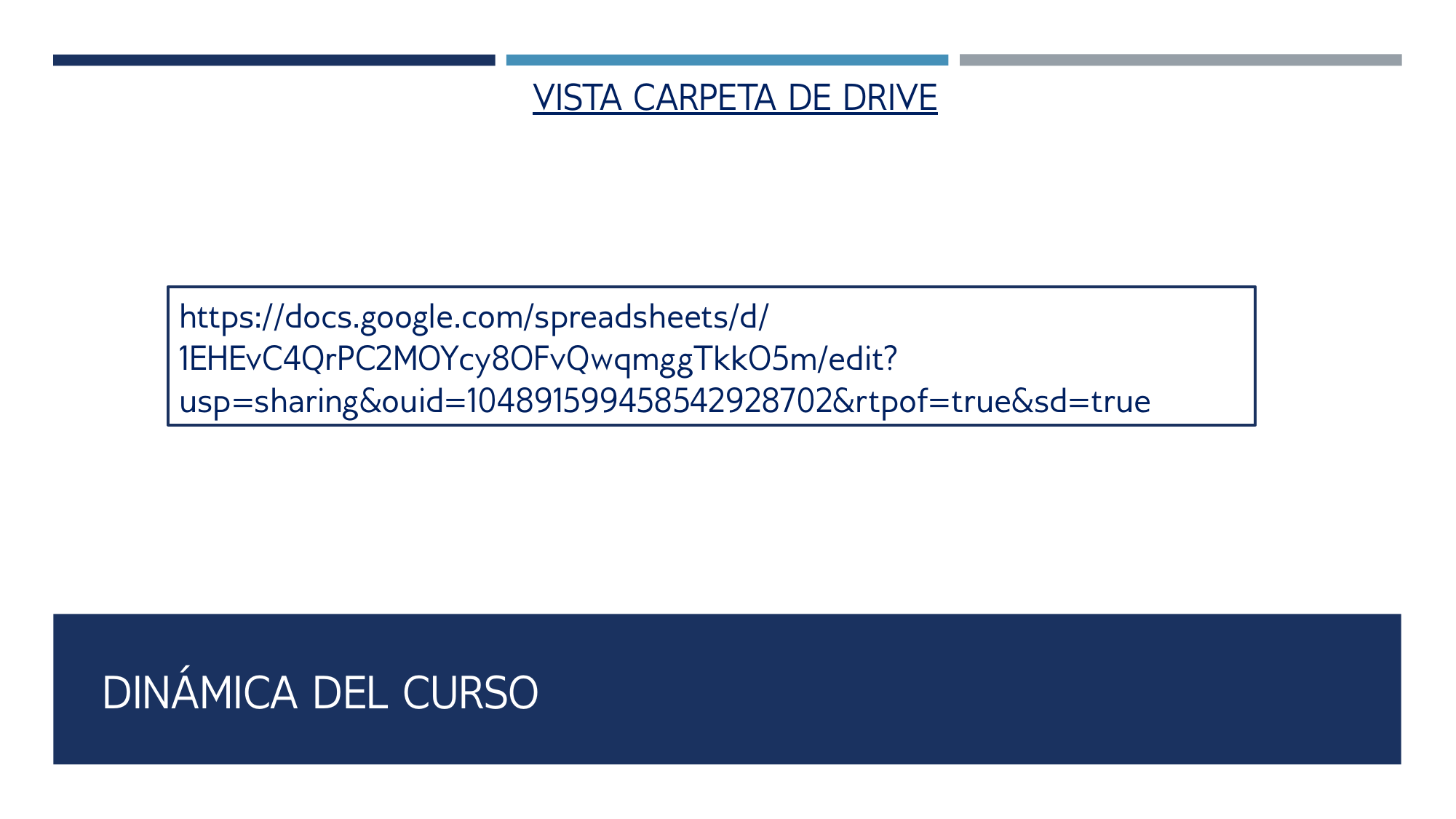

VISTA CARPETA DE DRIVE
https://docs.google.com/spreadsheets/d/1EHEvC4QrPC2MOYcy8OFvQwqmggTkkO5m/edit?usp=sharing&ouid=104891599458542928702&rtpof=true&sd=true
#
DINÁMICA DEL CURSO